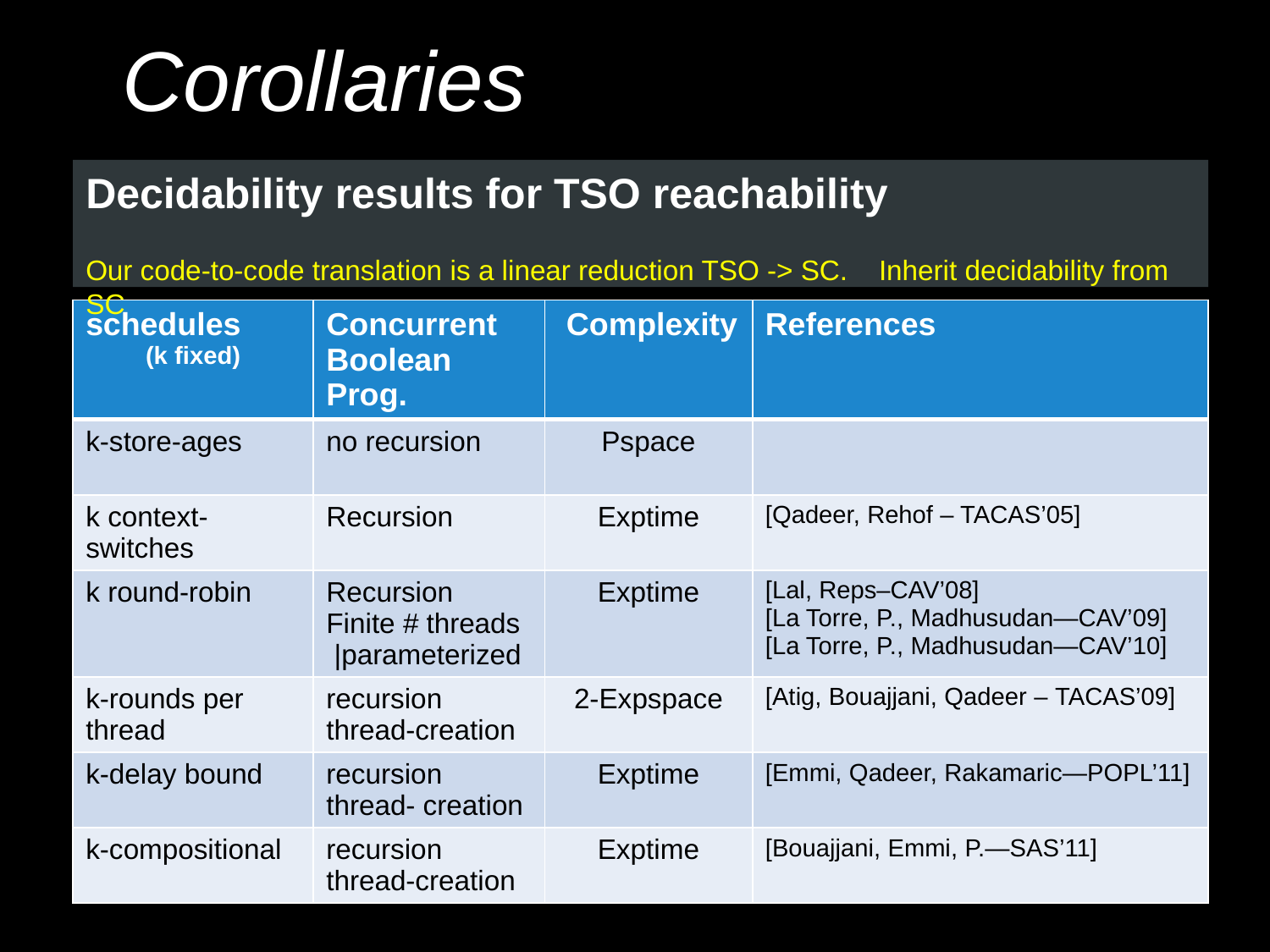

# Corollaries
Decidability results for TSO reachability
Our code-to-code translation is a linear reduction TSO -> SC.    Inherit decidability from SC
| schedules (k fixed) | Concurrent Boolean Prog. | Complexity | References |
| --- | --- | --- | --- |
| k-store-ages | no recursion | Pspace |  |
| k context-switches | Recursion | Exptime | [Qadeer, Rehof – TACAS’05] |
| k round-robin | Recursion Finite # threads |parameterized | Exptime | [Lal, Reps–CAV’08] [La Torre, P., Madhusudan—CAV’09] [La Torre, P., Madhusudan—CAV’10] |
| k-rounds per thread | recursion thread-creation | 2-Expspace | [Atig, Bouajjani, Qadeer – TACAS’09] |
| k-delay bound | recursion thread- creation | Exptime | [Emmi, Qadeer, Rakamaric—POPL’11] |
| k-compositional | recursion thread-creation | Exptime | [Bouajjani, Emmi, P.—SAS’11] |